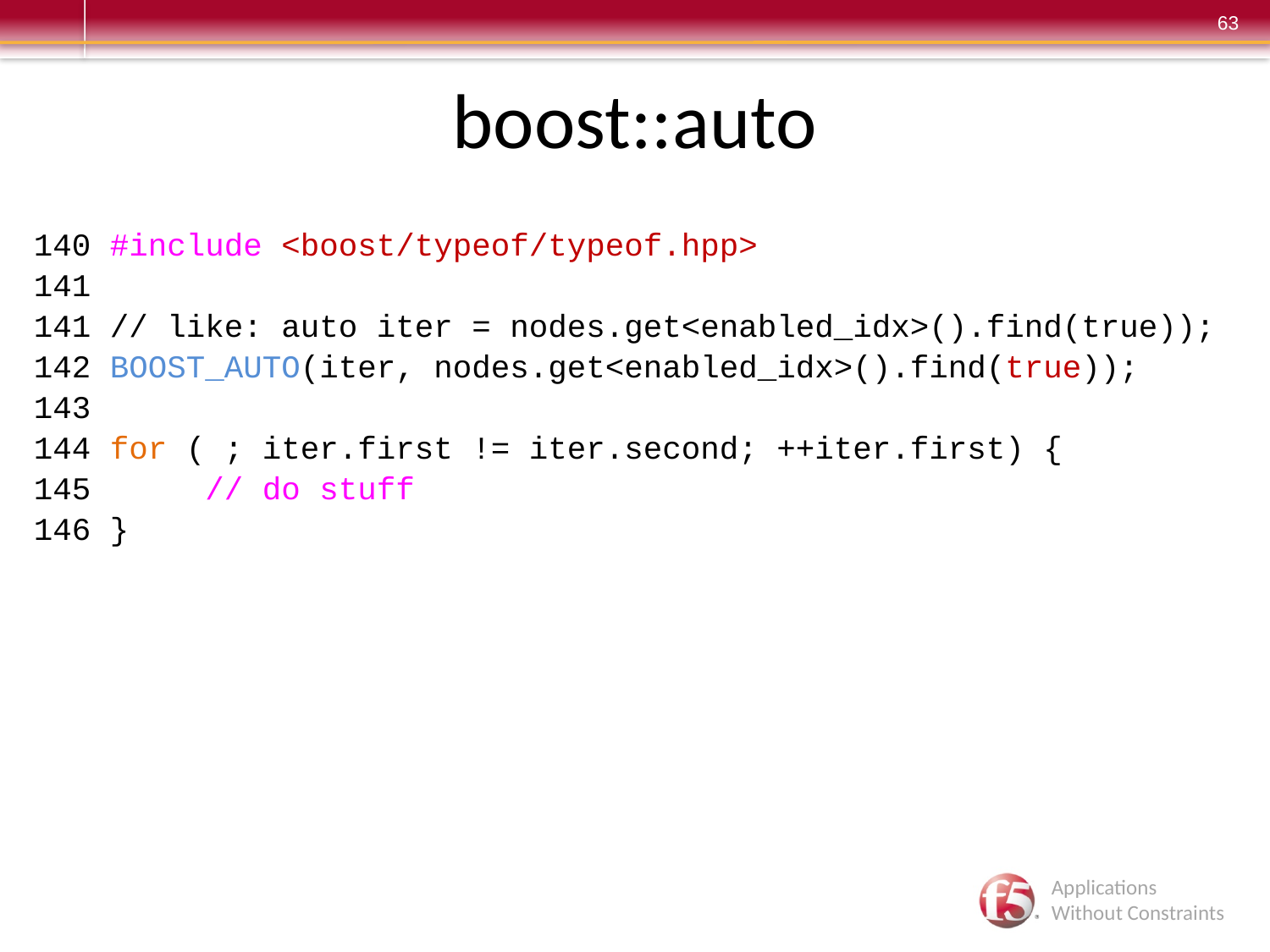

# boost::auto
140 #include <boost/typeof/typeof.hpp>
141
141 // like: auto iter = nodes.get<enabled_idx>().find(true));
142 BOOST_AUTO(iter, nodes.get<enabled_idx>().find(true));
143
144 for ( ; iter.first != iter.second; ++iter.first) {
145      // do stuff
146 }